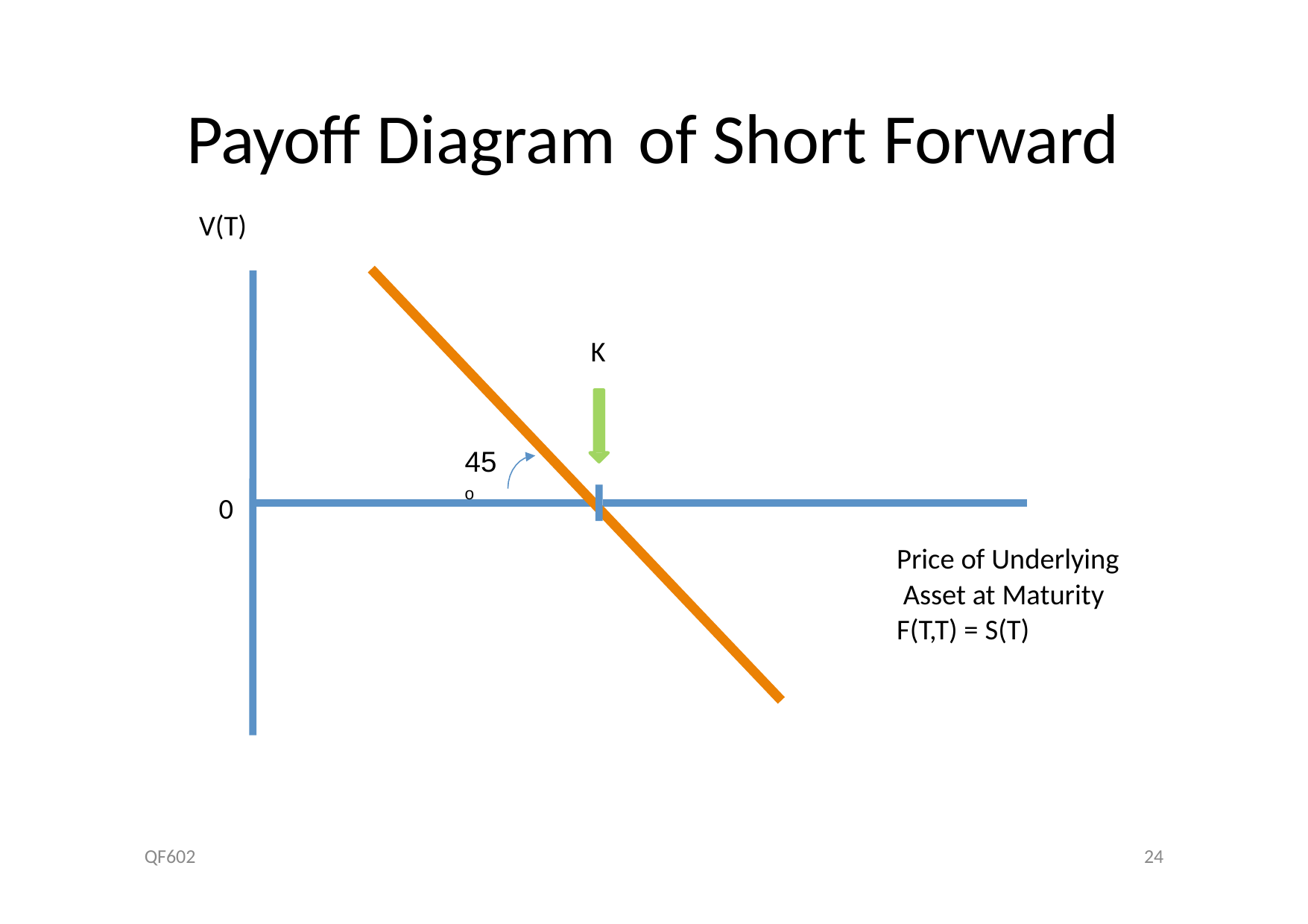

# Payoﬀ Diagram	of Short Forward
V(T)

K

45o

0

Price of Underlying  Asset at Maturity F(T,T) = S(T)
QF602
24